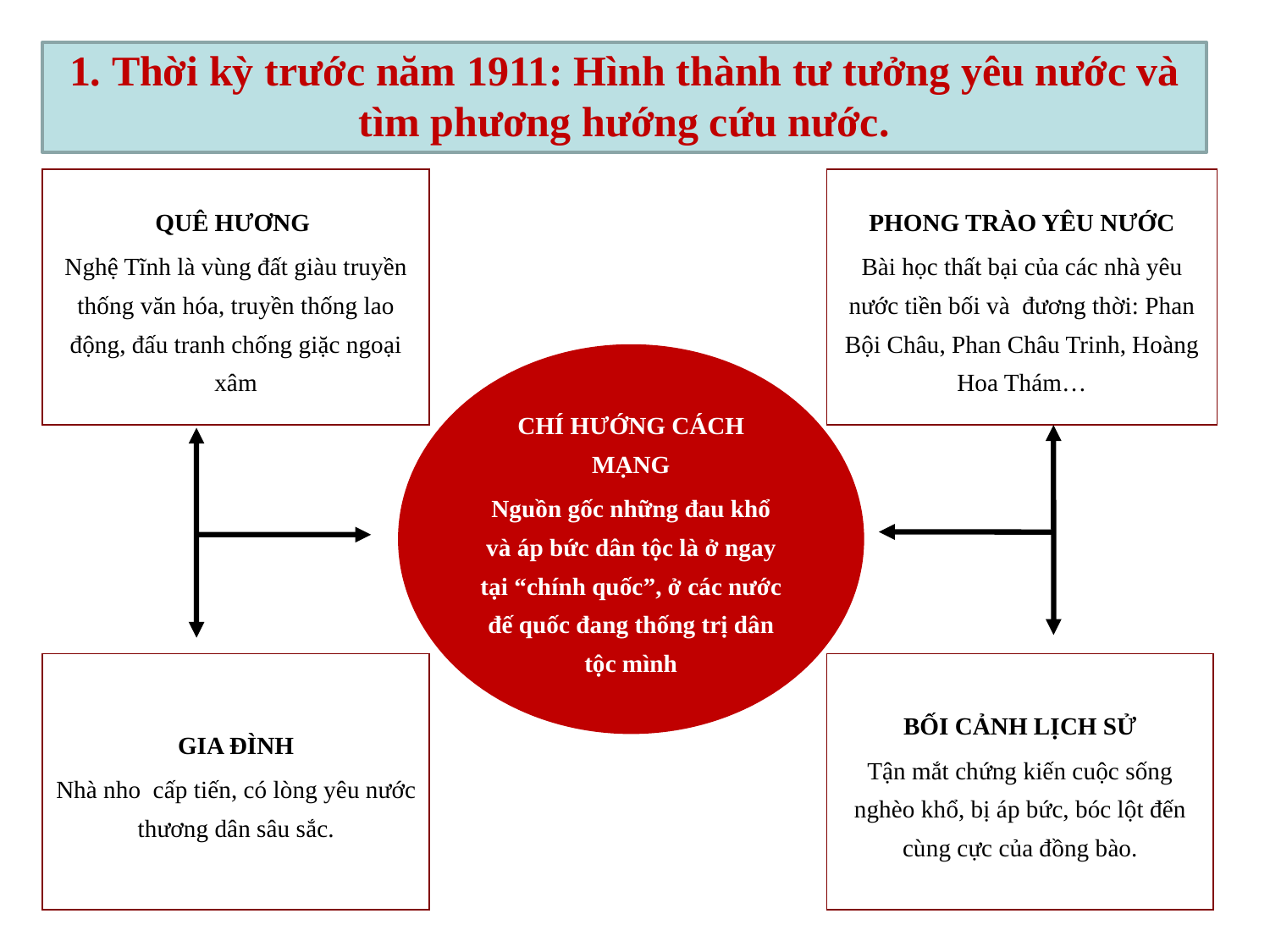

# 1. Thời kỳ trước năm 1911: Hình thành tư tưởng yêu nước và tìm phương hướng cứu nước.
QUÊ HƯƠNG
Nghệ Tĩnh là vùng đất giàu truyền thống văn hóa, truyền thống lao động, đấu tranh chống giặc ngoại xâm
PHONG TRÀO YÊU NƯỚC
Bài học thất bại của các nhà yêu nước tiền bối và  đương thời: Phan Bội Châu, Phan Châu Trinh, Hoàng Hoa Thám…
CHÍ HƯỚNG CÁCH MẠNG
Nguồn gốc những đau khổ và áp bức dân tộc là ở ngay tại “chính quốc”, ở các nước đế quốc đang thống trị dân tộc mình

GIA ĐÌNH
Nhà nho  cấp tiến, có lòng yêu nước thương dân sâu sắc.
BỐI CẢNH LỊCH SỬ
Tận mắt chứng kiến cuộc sống nghèo khổ, bị áp bức, bóc lột đến cùng cực của đồng bào.